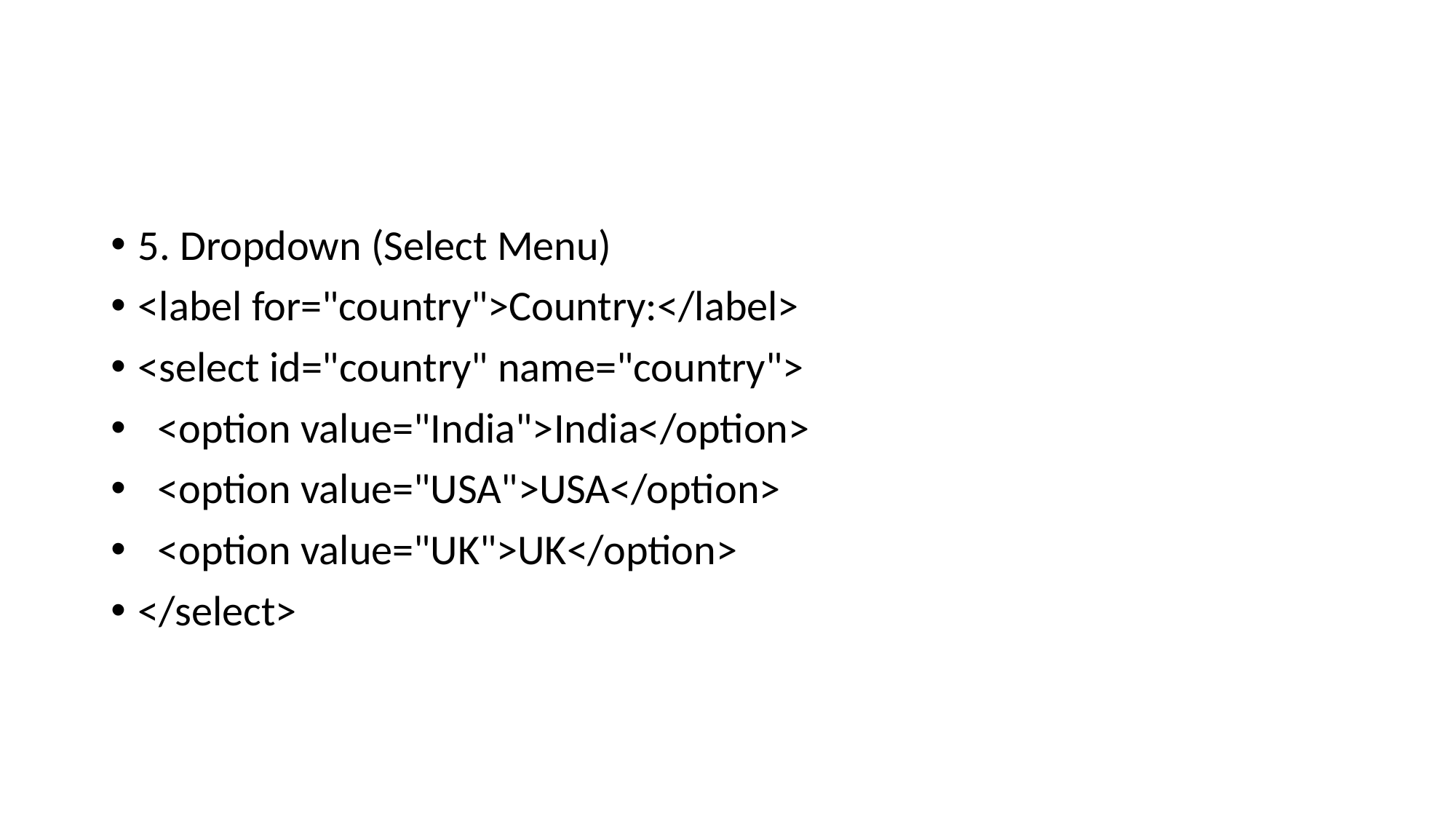

#
5. Dropdown (Select Menu)
<label for="country">Country:</label>
<select id="country" name="country">
  <option value="India">India</option>
  <option value="USA">USA</option>
  <option value="UK">UK</option>
</select>